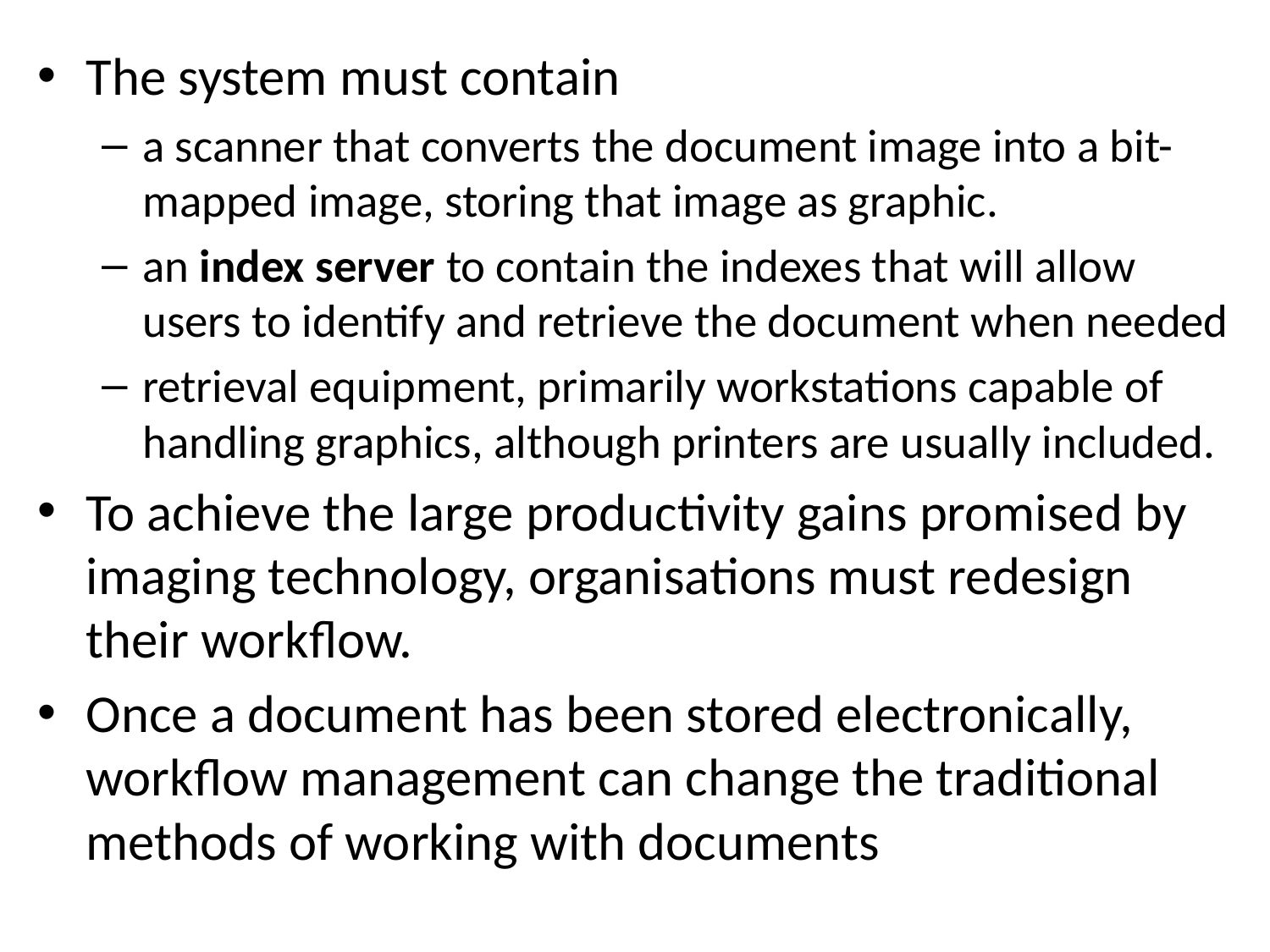

The system must contain
a scanner that converts the document image into a bit-mapped image, storing that image as graphic.
an index server to contain the indexes that will allow users to identify and retrieve the document when needed
retrieval equipment, primarily workstations capable of handling graphics, although printers are usually included.
To achieve the large productivity gains promised by imaging technology, organisations must redesign their workflow.
Once a document has been stored electronically, workflow management can change the traditional methods of working with documents